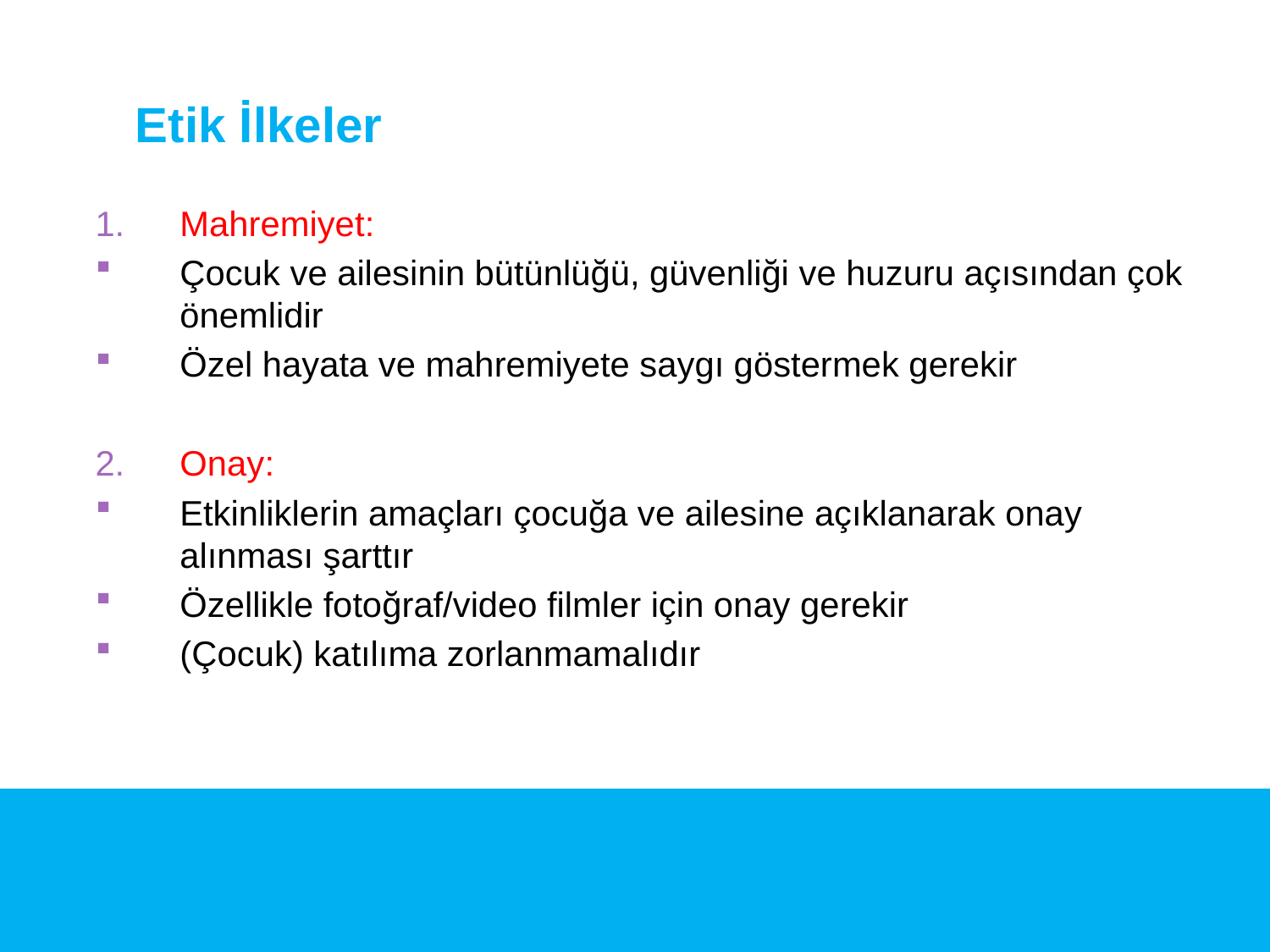

# Etik İlkeler
Mahremiyet:
Çocuk ve ailesinin bütünlüğü, güvenliği ve huzuru açısından çok önemlidir
Özel hayata ve mahremiyete saygı göstermek gerekir

Onay:
Etkinliklerin amaçları çocuğa ve ailesine açıklanarak onay alınması şarttır
Özellikle fotoğraf/video filmler için onay gerekir
(Çocuk) katılıma zorlanmamalıdır